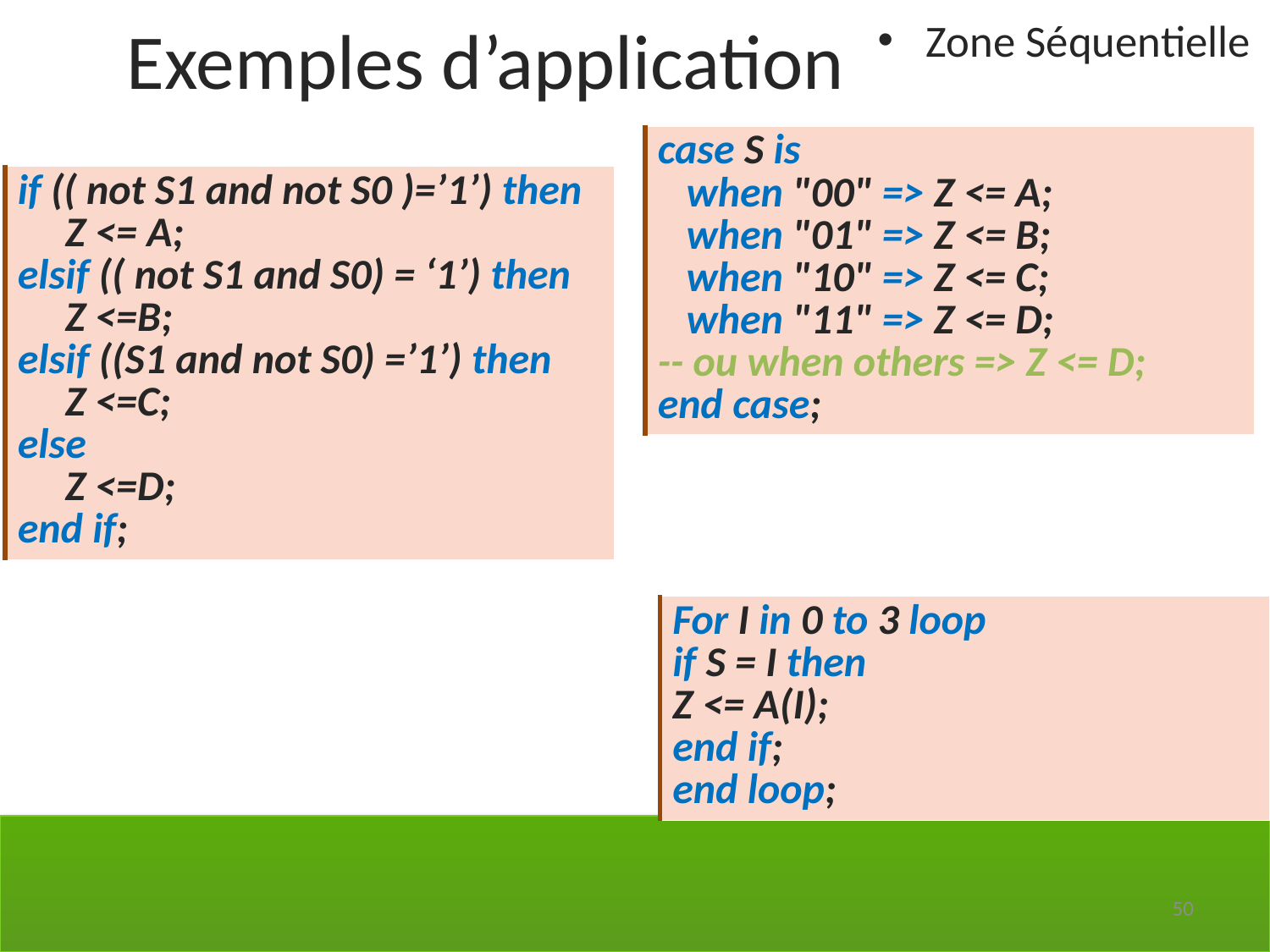

Exemples d’application
Zone Séquentielle
| case S is when "00" => Z <= A; when "01" => Z <= B; when "10" => Z <= C; when "11" => Z <= D; -- ou when others => Z <= D; end case; |
| --- |
| if (( not S1 and not S0 )=’1’) then Z <= A; elsif (( not S1 and S0) = ‘1’) then Z <=B; elsif ((S1 and not S0) =’1’) then Z <=C; else Z <=D; end if; |
| --- |
| For I in 0 to 3 loop if S = I then Z <= A(I); end if; end loop; |
| --- |
50